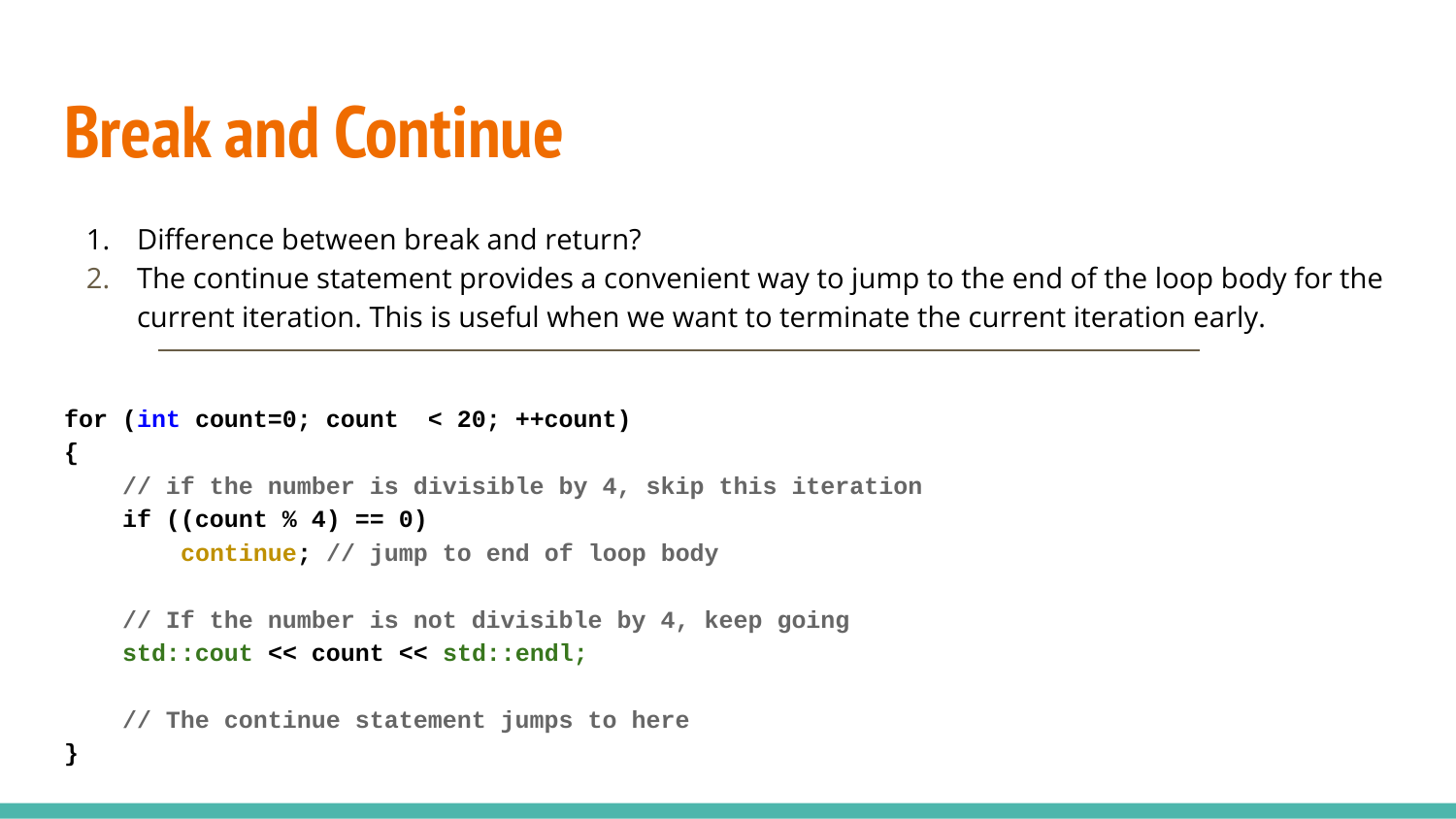

# Break and Continue
Difference between break and return?
The continue statement provides a convenient way to jump to the end of the loop body for the current iteration. This is useful when we want to terminate the current iteration early.

for (int count=0; count  < 20; ++count)
{
    // if the number is divisible by 4, skip this iteration
    if ((count % 4) == 0)
        continue; // jump to end of loop body

    // If the number is not divisible by 4, keep going
    std::cout << count << std::endl;

    // The continue statement jumps to here
}